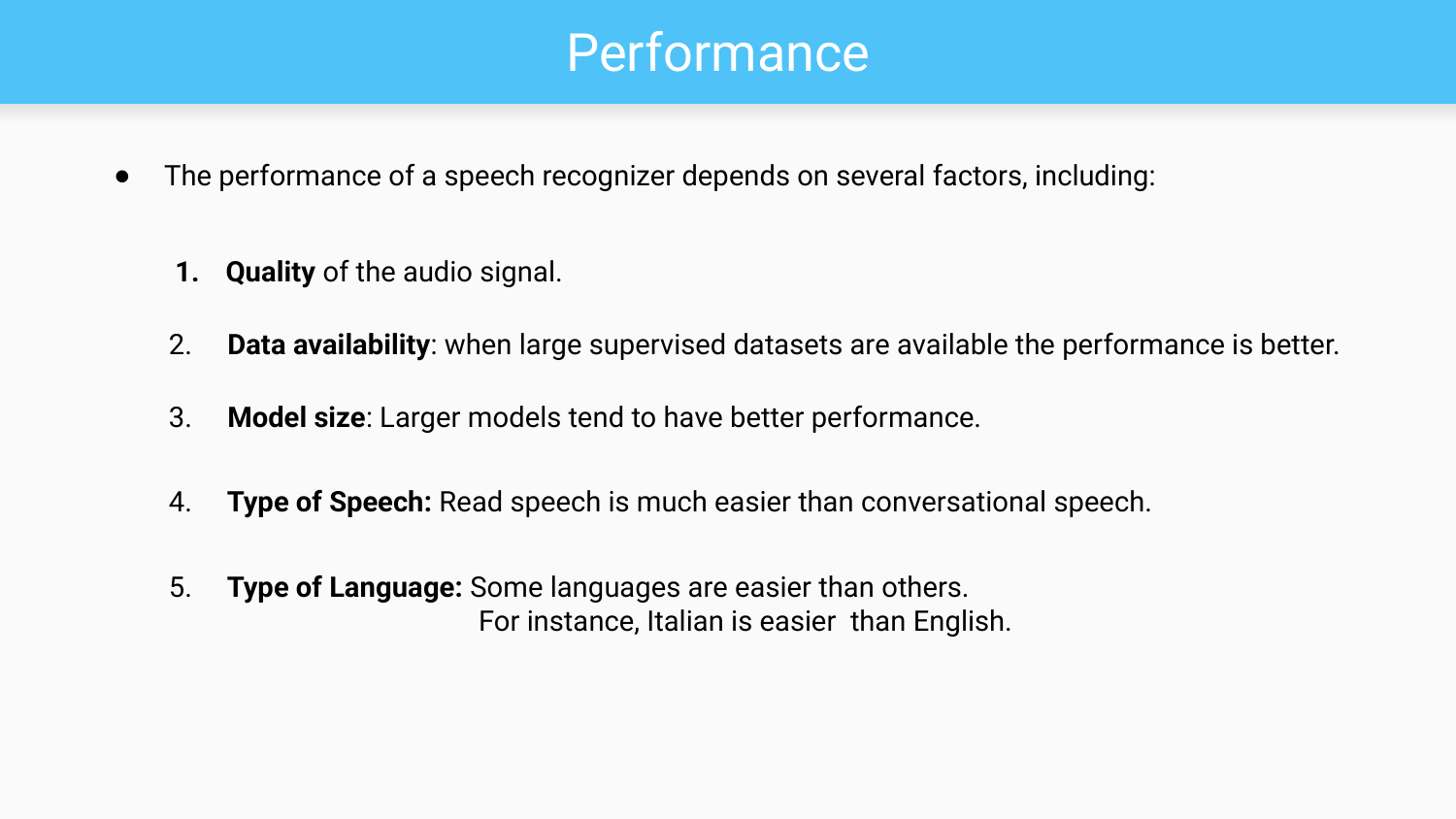

# Performance
The performance of a speech recognizer depends on several factors, including:
Quality of the audio signal.
2.     Data availability: when large supervised datasets are available the performance is better.
3.     Model size: Larger models tend to have better performance.
4.     Type of Speech: Read speech is much easier than conversational speech.
5.     Type of Language: Some languages are easier than others.
                                            For instance, Italian is easier  than English.